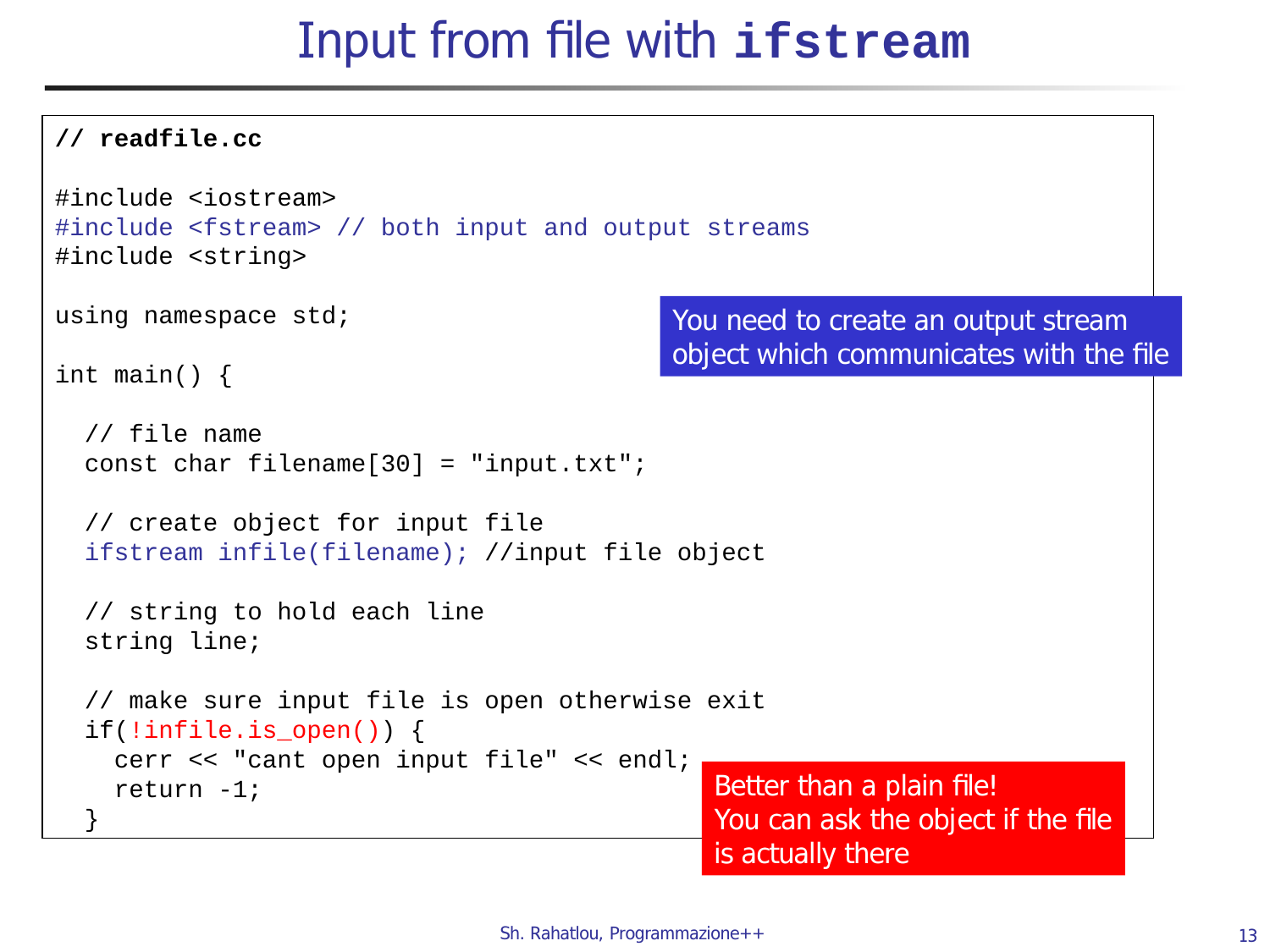

# Input from file with ifstream
// readfile.cc

#include <iostream>
#include <fstream> // both input and output streams
#include <string>

using namespace std;

int main() {

  // file name
  const char filename[30] = "input.txt";

  // create object for input file
  ifstream infile(filename); //input file object

  // string to hold each line
  string line;

  // make sure input file is open otherwise exit
  if(!infile.is_open()) {
    cerr << "cant open input file" << endl;
    return -1;
  }
You need to create an output stream
object which communicates with the file
Better than a plain file!
You can ask the object if the file
is actually there
13